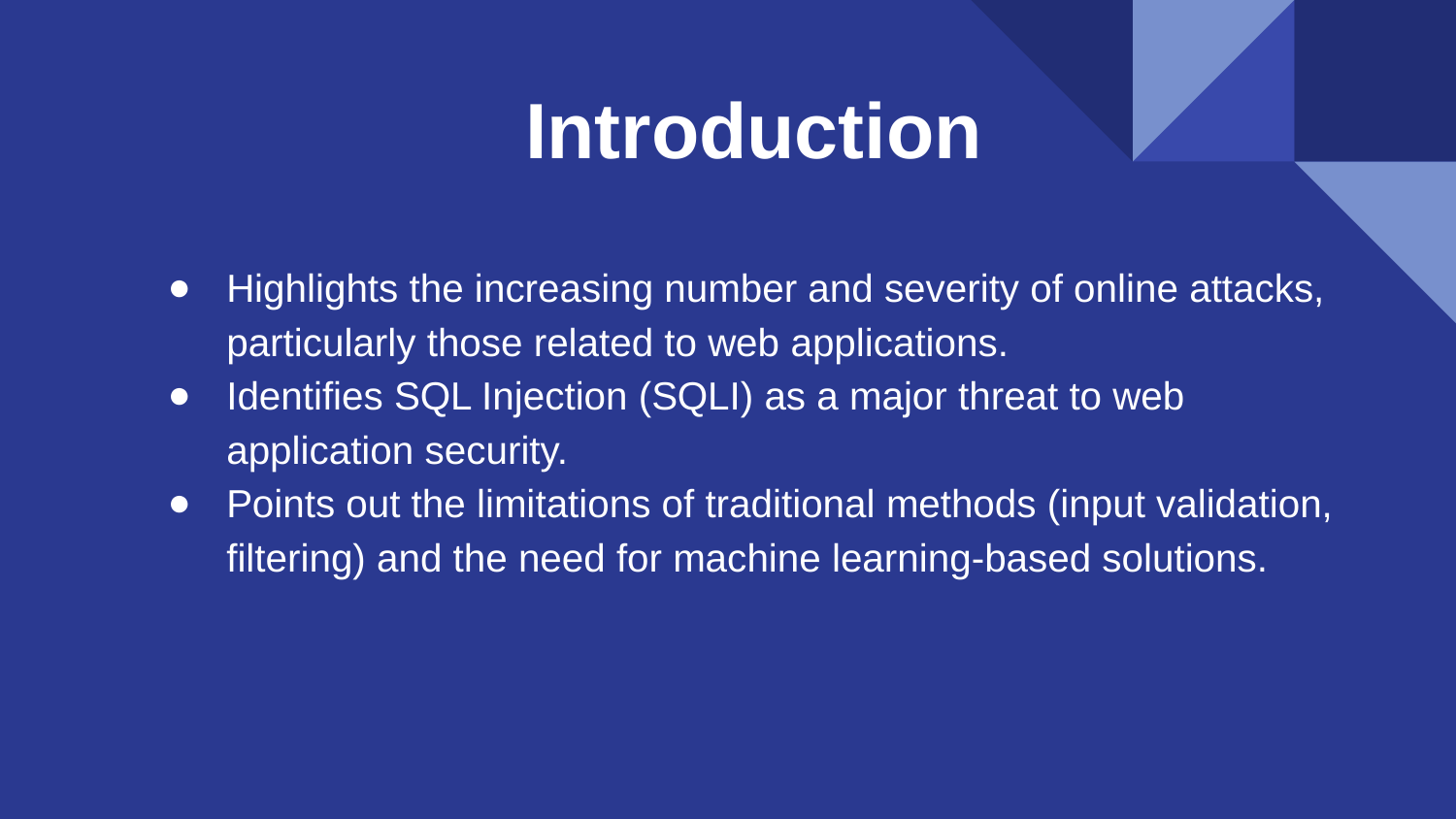

# Introduction
Highlights the increasing number and severity of online attacks, particularly those related to web applications.
Identifies SQL Injection (SQLI) as a major threat to web application security.
Points out the limitations of traditional methods (input validation, filtering) and the need for machine learning-based solutions.